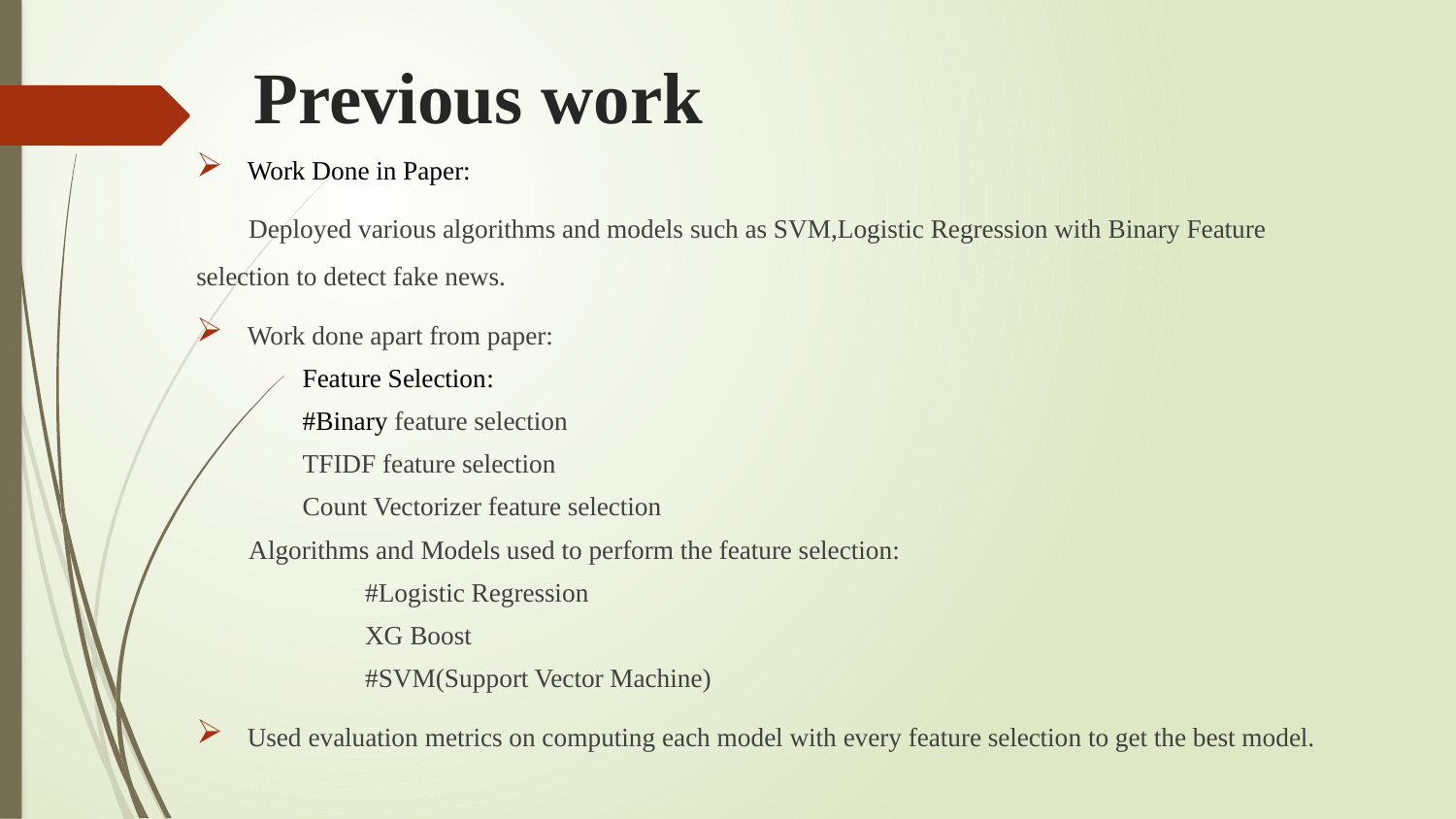

# Previous work
Work Done in Paper:
        Deployed various algorithms and models such as SVM,Logistic Regression with Binary Feature selection to detect fake news.
Work done apart from paper:
	Feature Selection:
			#Binary feature selection
			TFIDF feature selection
			Count Vectorizer feature selection
        Algorithms and Models used to perform the feature selection:
		#Logistic Regression
		XG Boost
		#SVM(Support Vector Machine)
Used evaluation metrics on computing each model with every feature selection to get the best model.